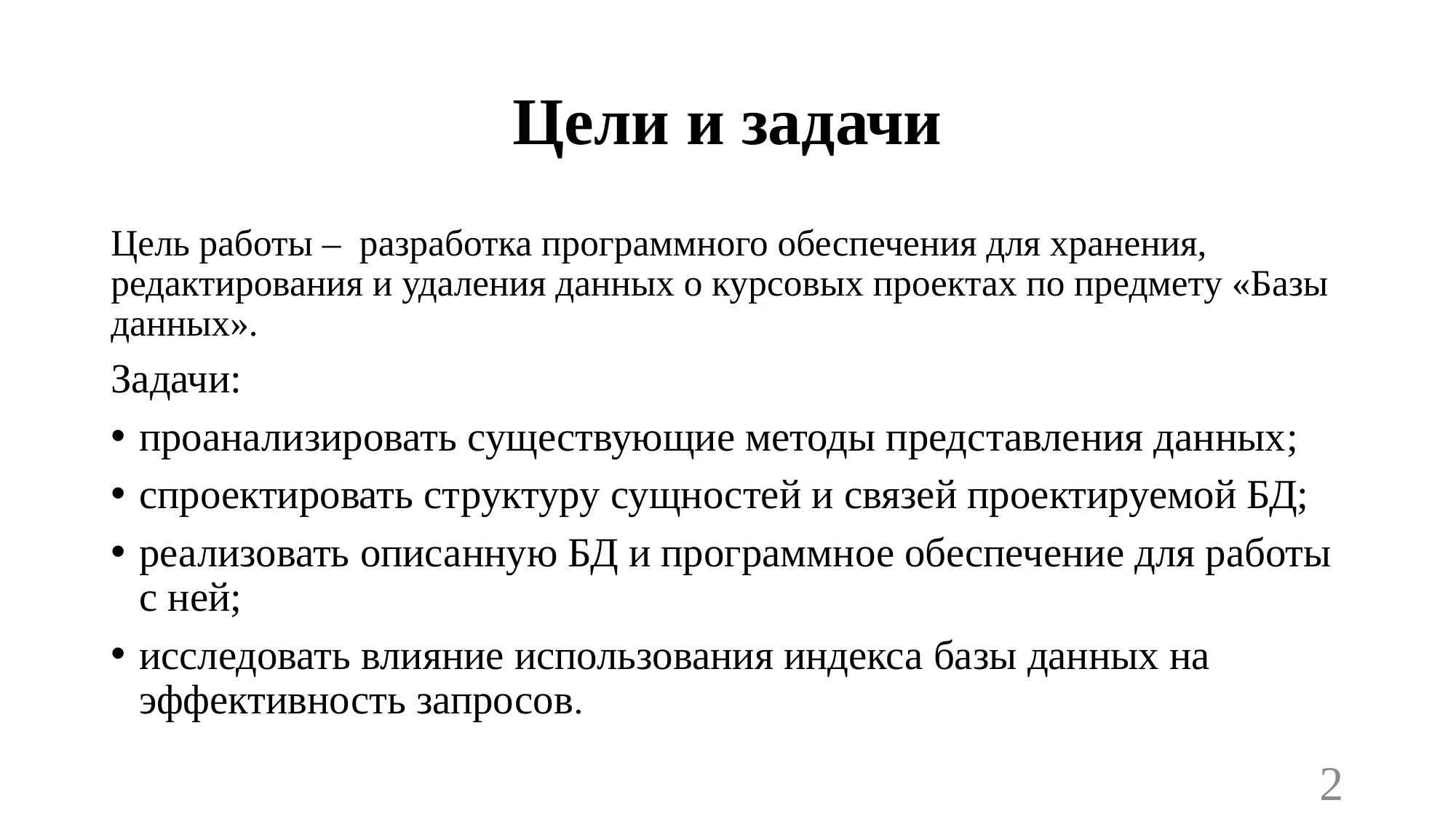

# Цели и задачи
Цель работы –  разработка программного обеспечения для хранения, редактирования и удаления данных о курсовых проектах по предмету «Базы данных».
Задачи:
проанализировать существующие методы представления данных;
спроектировать структуру сущностей и связей проектируемой БД;
реализовать описанную БД и программное обеспечение для работы с ней;
исследовать влияние использования индекса базы данных на эффективность запросов.
2